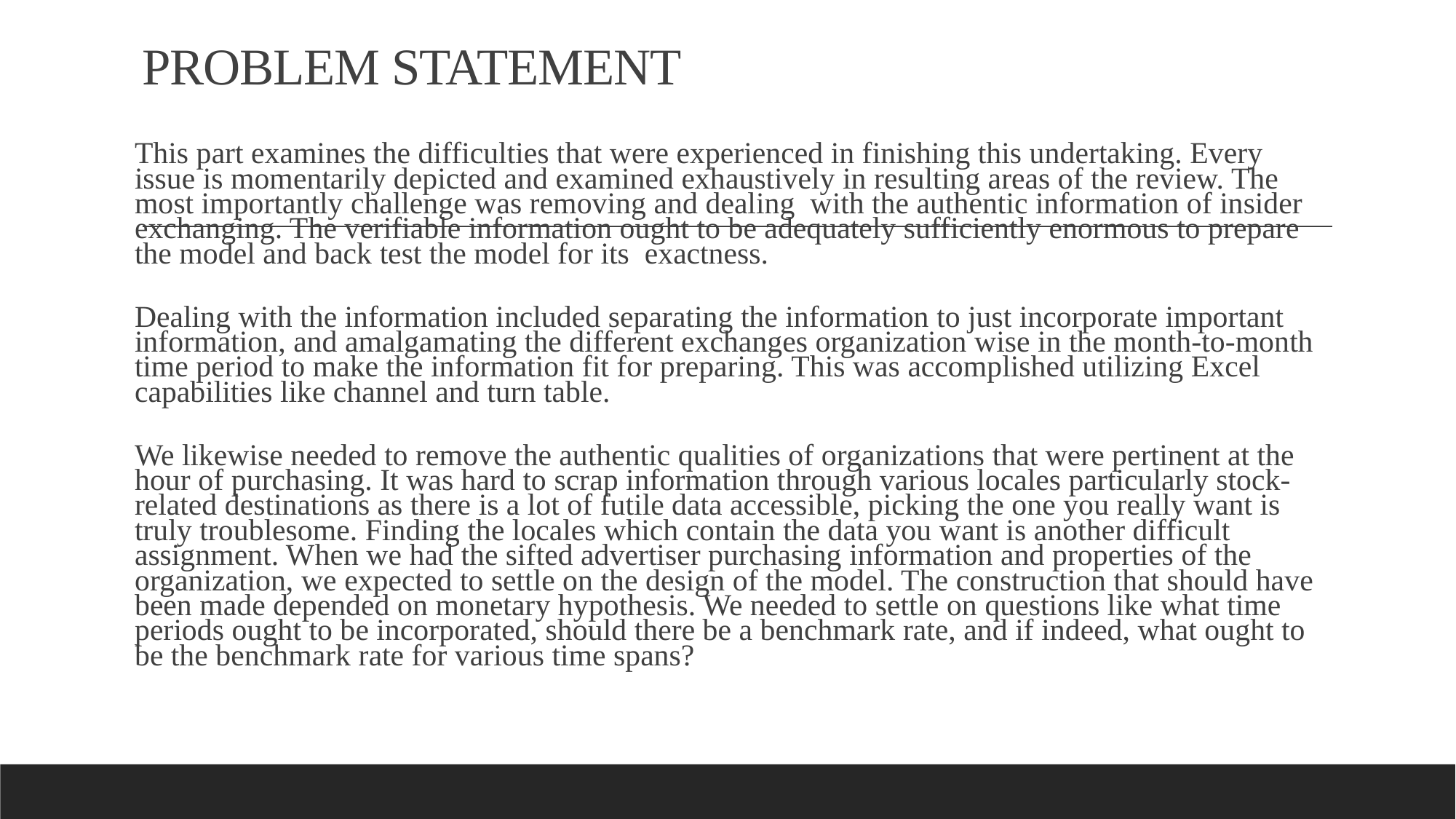

# PROBLEM STATEMENT
This part examines the difficulties that were experienced in finishing this undertaking. Every issue is momentarily depicted and examined exhaustively in resulting areas of the review. The most importantly challenge was removing and dealing  with the authentic information of insider exchanging. The verifiable information ought to be adequately sufficiently enormous to prepare the model and back test the model for its  exactness.
Dealing with the information included separating the information to just incorporate important  information, and amalgamating the different exchanges organization wise in the month-to-month time period to make the information fit for preparing. This was accomplished utilizing Excel capabilities like channel and turn table.
We likewise needed to remove the authentic qualities of organizations that were pertinent at the hour of purchasing. It was hard to scrap information through various locales particularly stock-related destinations as there is a lot of futile data accessible, picking the one you really want is truly troublesome. Finding the locales which contain the data you want is another difficult assignment. When we had the sifted advertiser purchasing information and properties of the organization, we expected to settle on the design of the model. The construction that should have been made depended on monetary hypothesis. We needed to settle on questions like what time periods ought to be incorporated, should there be a benchmark rate, and if indeed, what ought to be the benchmark rate for various time spans?